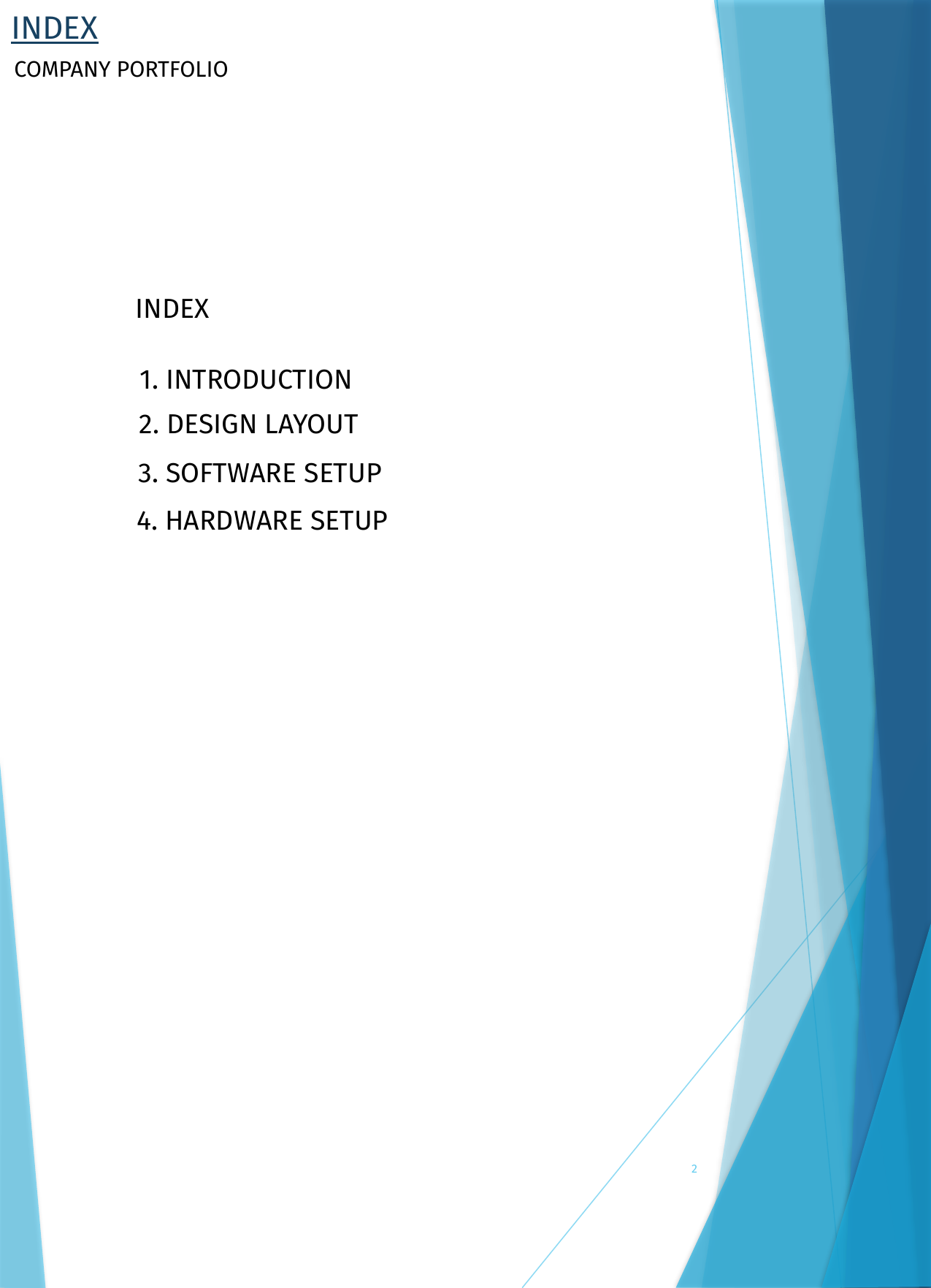

# INDEX
COMPANY PORTFOLIO
INDEX
1. INTRODUCTION
2. DESIGN LAYOUT
3. SOFTWARE SETUP
4. HARDWARE SETUP
2